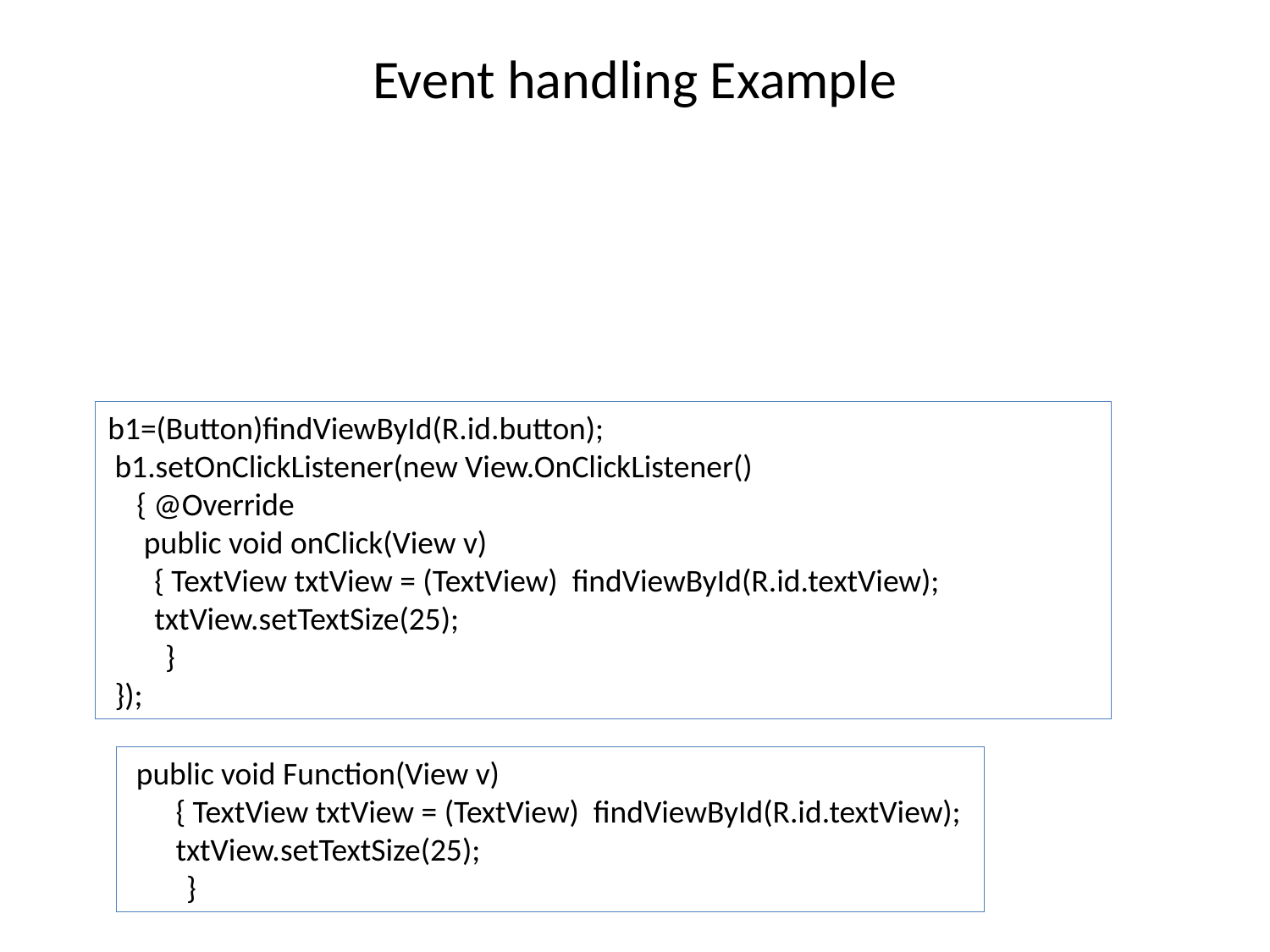

# Event handling Example
b1=(Button)findViewById(R.id.button);
 b1.setOnClickListener(new View.OnClickListener()
    { @Override
     public void onClick(View v)
 { TextView txtView = (TextView)  findViewById(R.id.textView);
 txtView.setTextSize(25);
        }
 });
 public void Function(View v)
 { TextView txtView = (TextView)  findViewById(R.id.textView);
 txtView.setTextSize(25);
        }